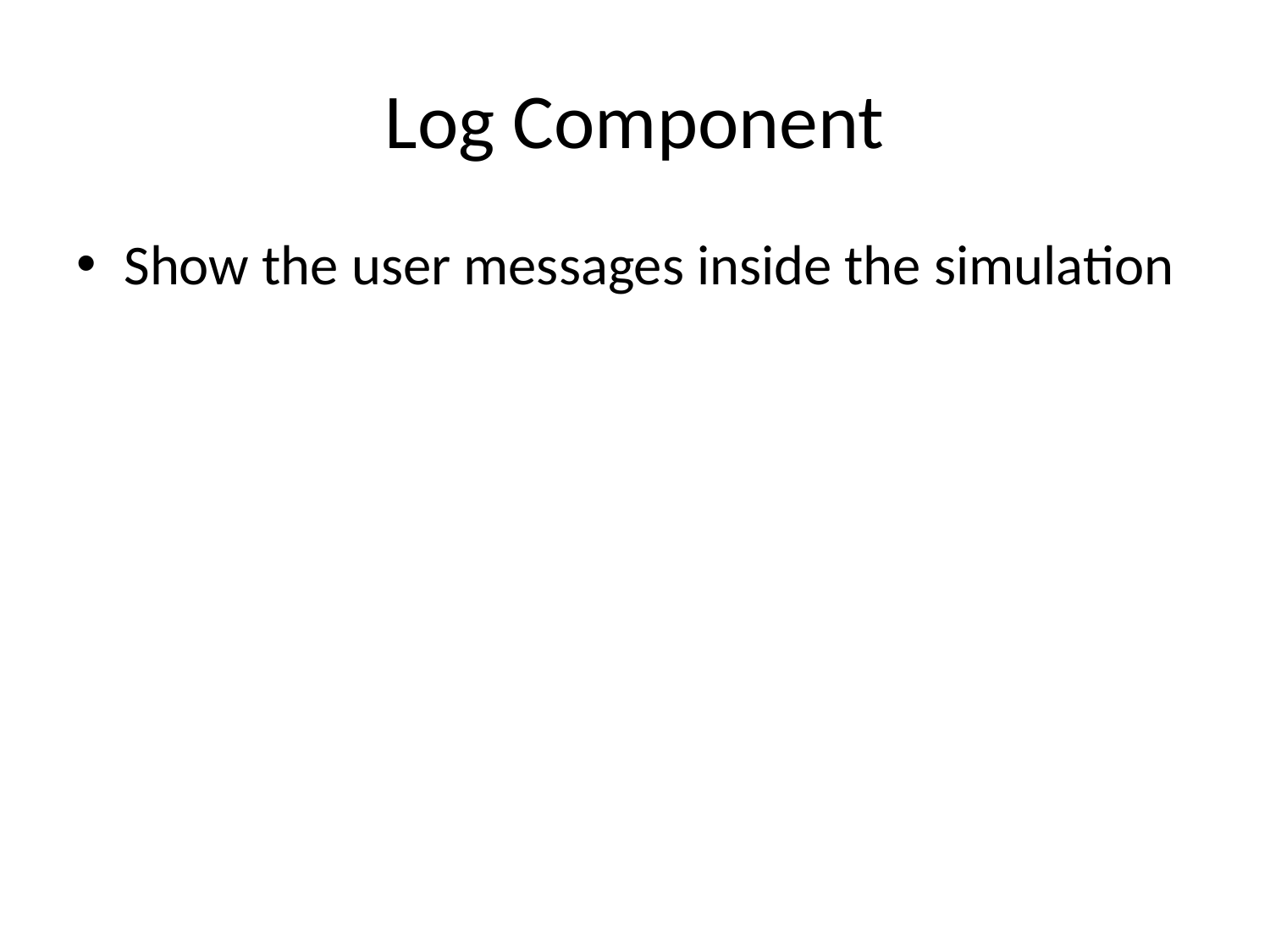

# Log Component
Show the user messages inside the simulation